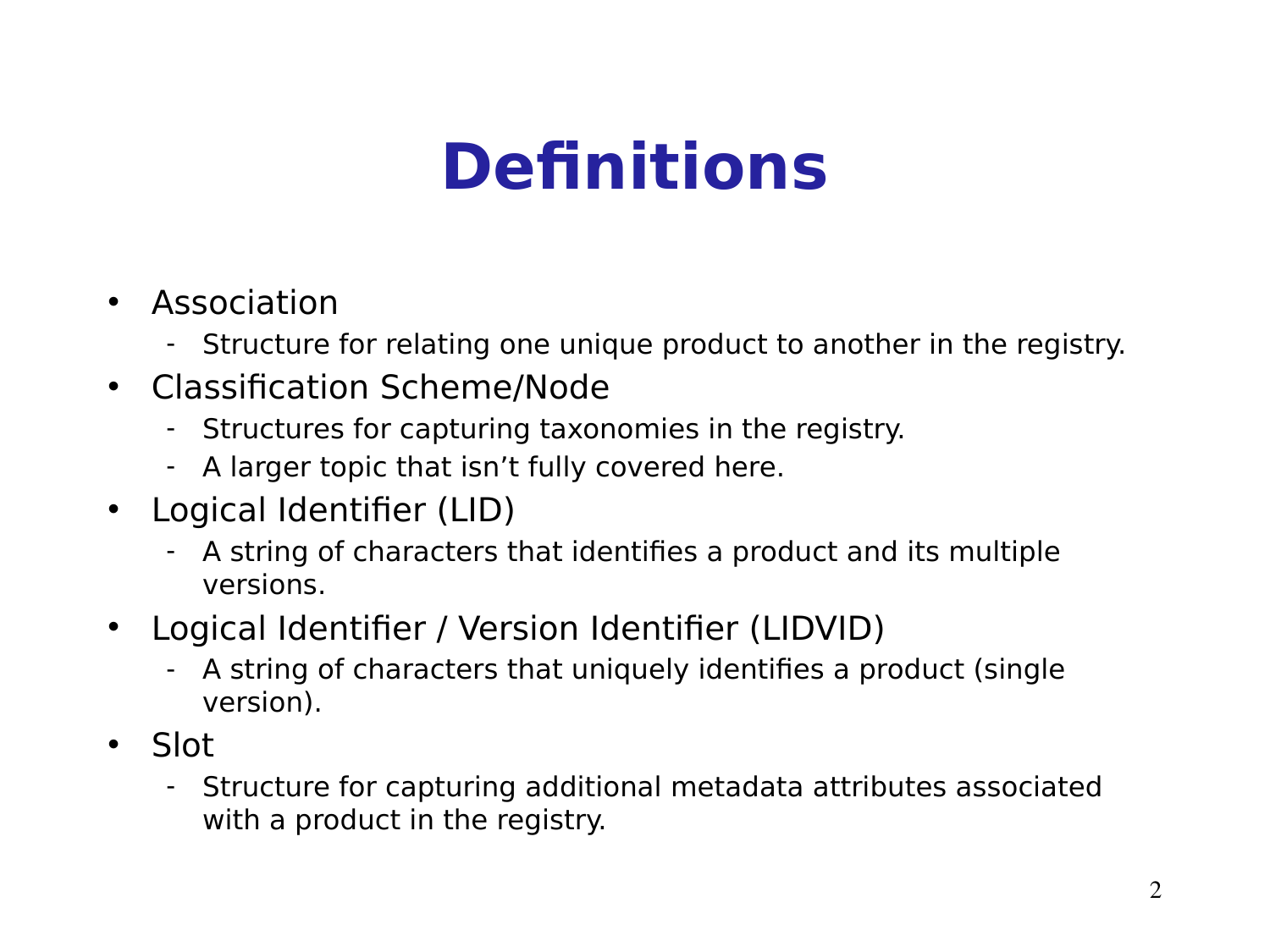

# Definitions
Association
Structure for relating one unique product to another in the registry.
Classification Scheme/Node
Structures for capturing taxonomies in the registry.
A larger topic that isn’t fully covered here.
Logical Identifier (LID)
A string of characters that identifies a product and its multiple versions.
Logical Identifier / Version Identifier (LIDVID)
A string of characters that uniquely identifies a product (single version).
Slot
Structure for capturing additional metadata attributes associated with a product in the registry.
2